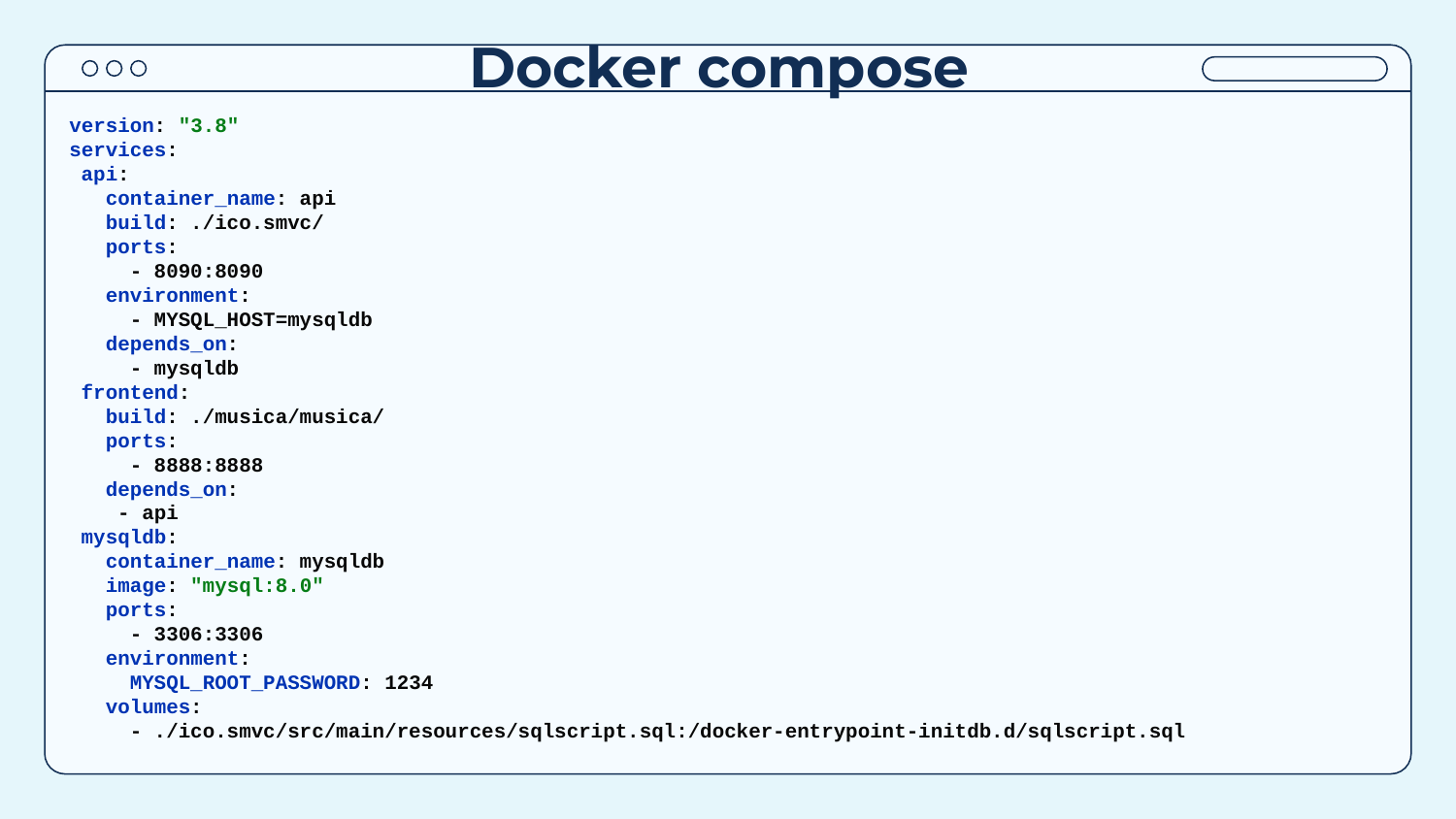

# Docker compose
version: "3.8"
services:
 api:
   container_name: api
   build: ./ico.smvc/
   ports:
     - 8090:8090
   environment:
     - MYSQL_HOST=mysqldb
   depends_on:
     - mysqldb
 frontend:
   build: ./musica/musica/
   ports:
     - 8888:8888
   depends_on:
    - api
 mysqldb:
   container_name: mysqldb
   image: "mysql:8.0"
   ports:
     - 3306:3306
   environment:
     MYSQL_ROOT_PASSWORD: 1234
   volumes:
     - ./ico.smvc/src/main/resources/sqlscript.sql:/docker-entrypoint-initdb.d/sqlscript.sql